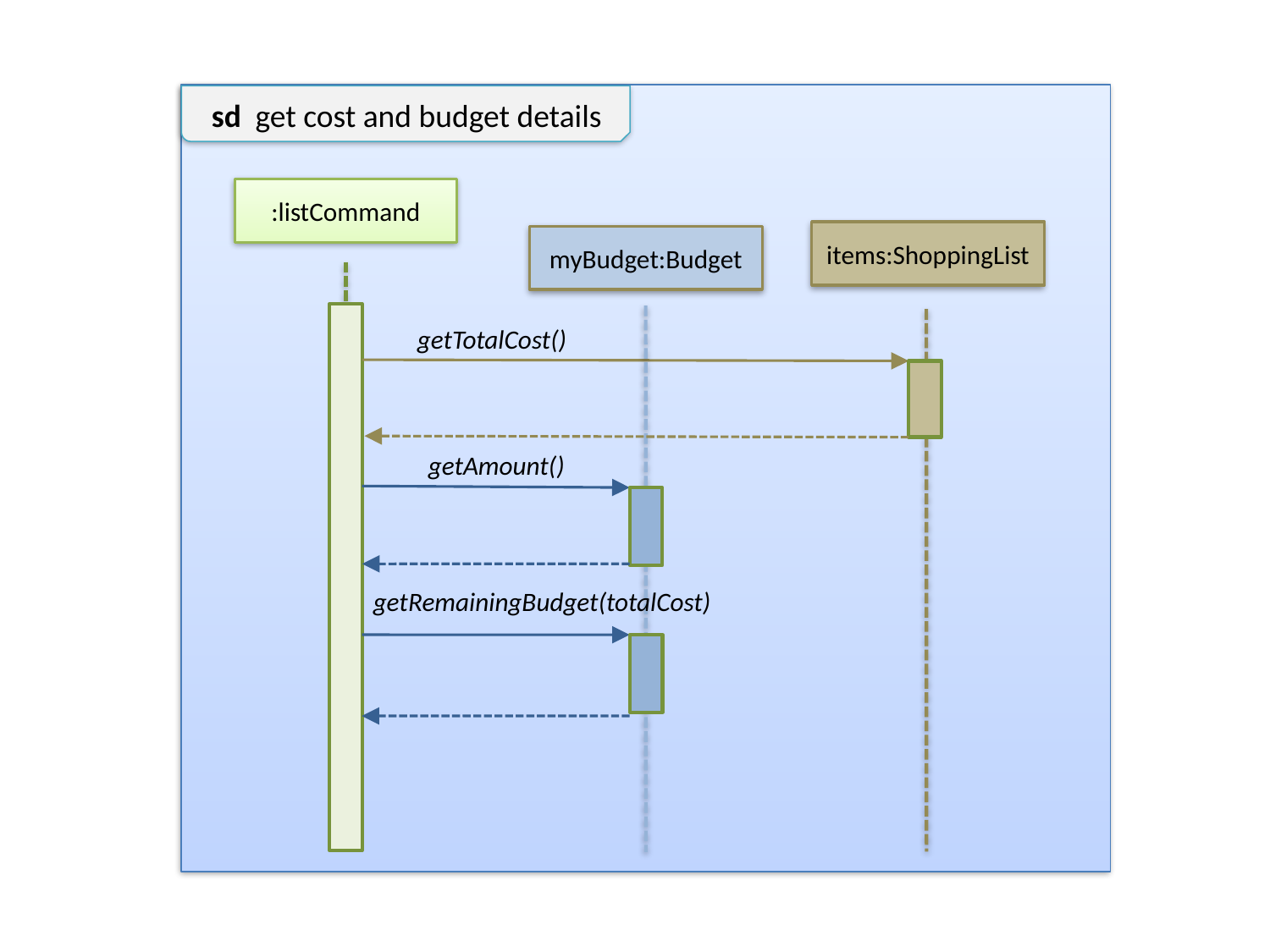

sd  get cost and budget details

:listCommand
items:ShoppingList
myBudget:Budget

getTotalCost()

getAmount()

getRemainingBudget(totalCost)